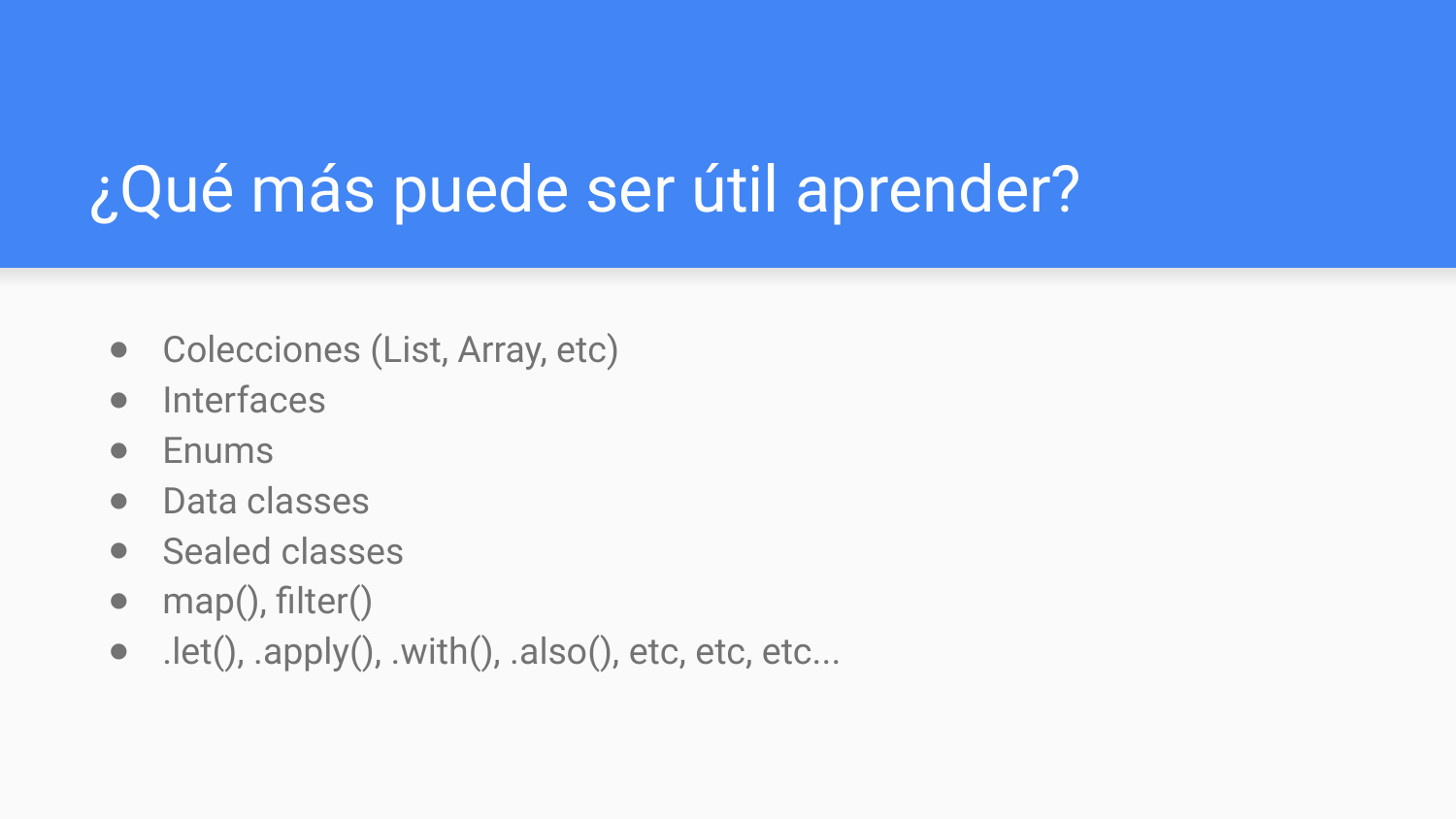

# ¿Qué más puede ser útil aprender?
Colecciones (List, Array, etc)
Interfaces
Enums
Data classes
Sealed classes
map(), filter()
.let(), .apply(), .with(), .also(), etc, etc, etc...